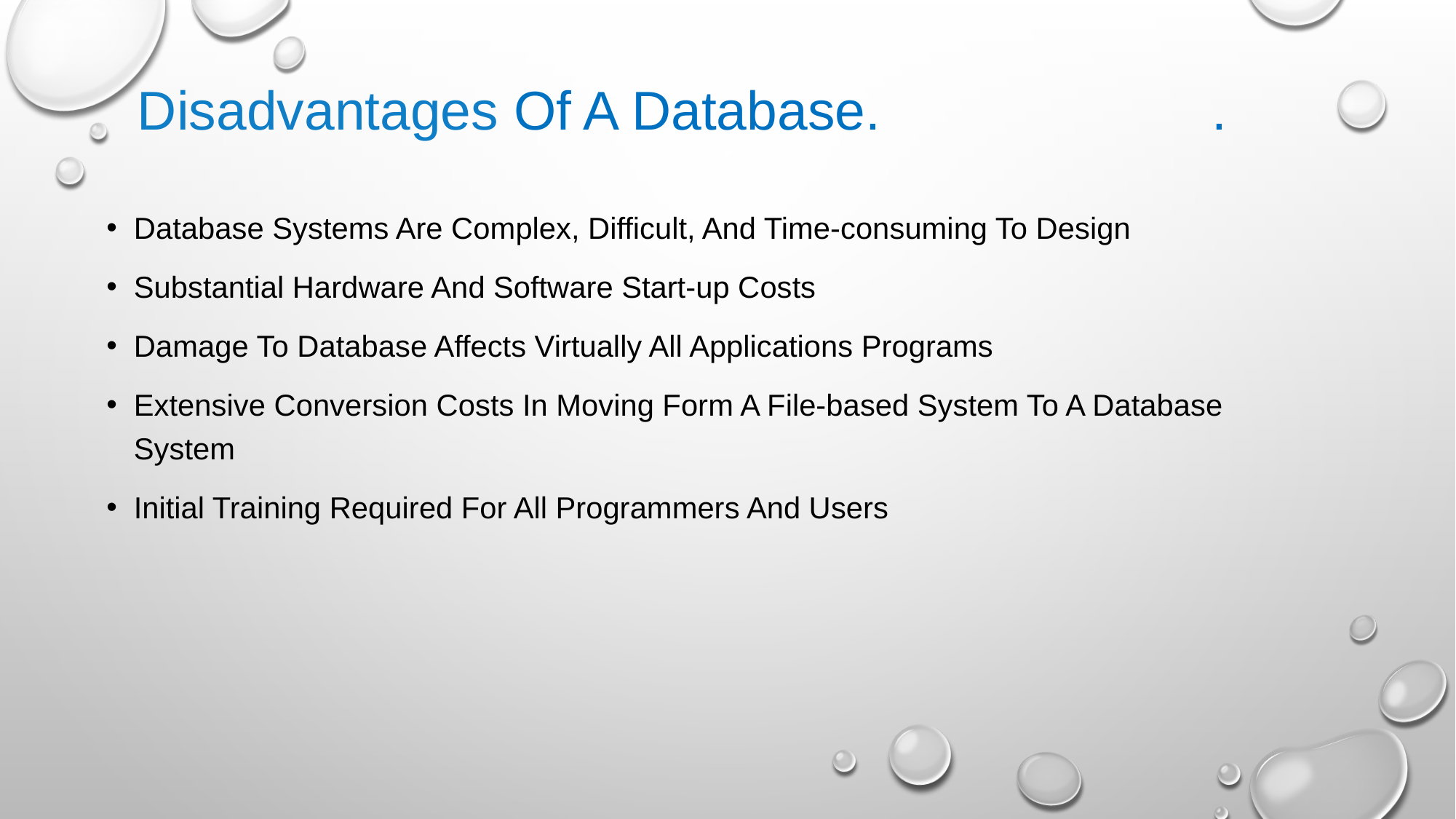

# Disadvantages Of A Database.                      .
Database Systems Are Complex, Difficult, And Time-consuming To Design
Substantial Hardware And Software Start-up Costs
Damage To Database Affects Virtually All Applications Programs
Extensive Conversion Costs In Moving Form A File-based System To A Database System
Initial Training Required For All Programmers And Users